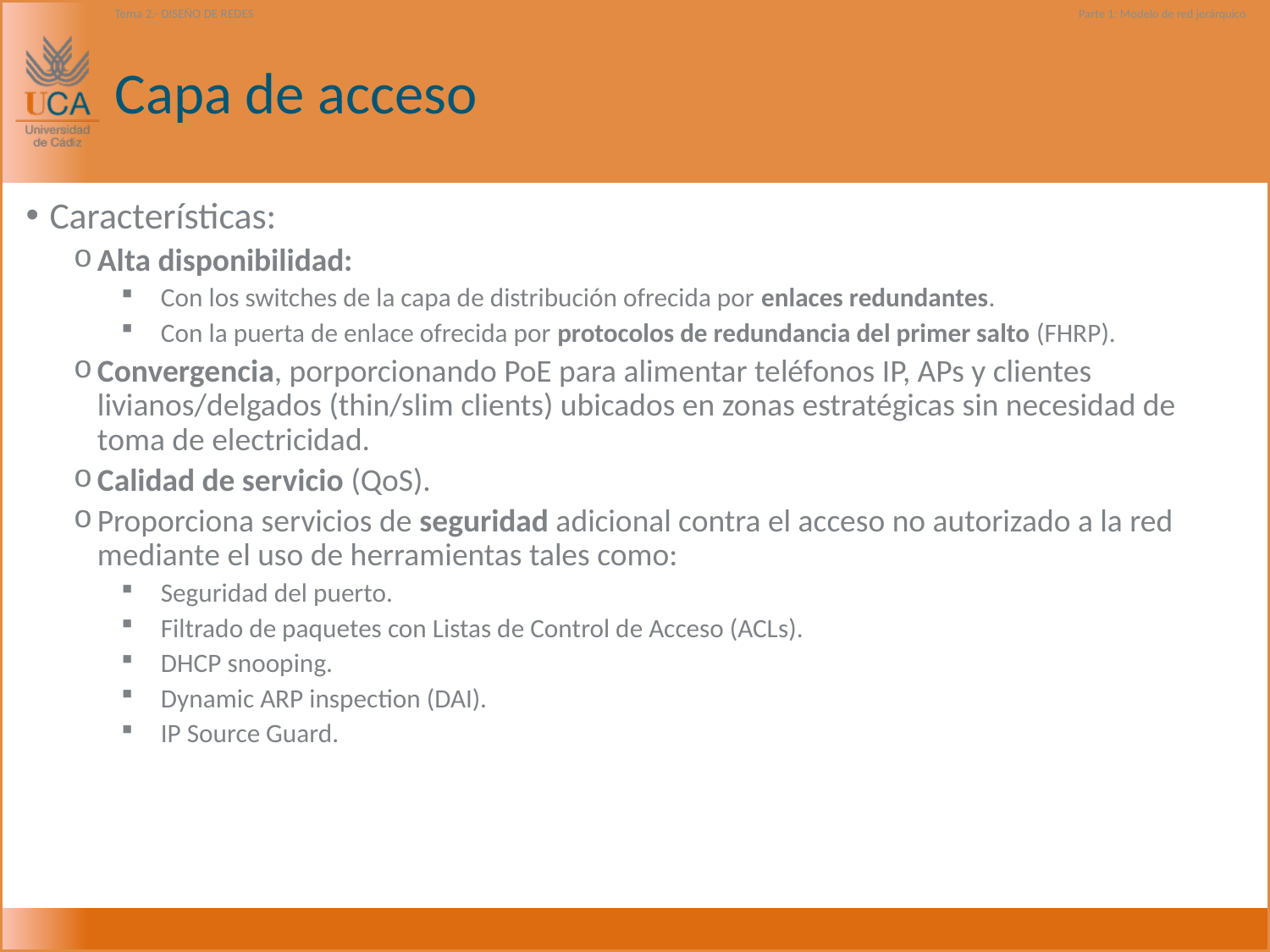

Tema 2.- DISEÑO DE REDES
Parte 1: Modelo de red jerárquico

# Capa de acceso
Características:
Alta disponibilidad:
Con los switches de la capa de distribución ofrecida por enlaces redundantes.
Con la puerta de enlace ofrecida por protocolos de redundancia del primer salto (FHRP).
Convergencia, porporcionando PoE para alimentar teléfonos IP, APs y clientes livianos/delgados (thin/slim clients) ubicados en zonas estratégicas sin necesidad de toma de electricidad.
Calidad de servicio (QoS).
Proporciona servicios de seguridad adicional contra el acceso no autorizado a la red mediante el uso de herramientas tales como:
Seguridad del puerto.
Filtrado de paquetes con Listas de Control de Acceso (ACLs).
DHCP snooping.
Dynamic ARP inspection (DAI).
IP Source Guard.